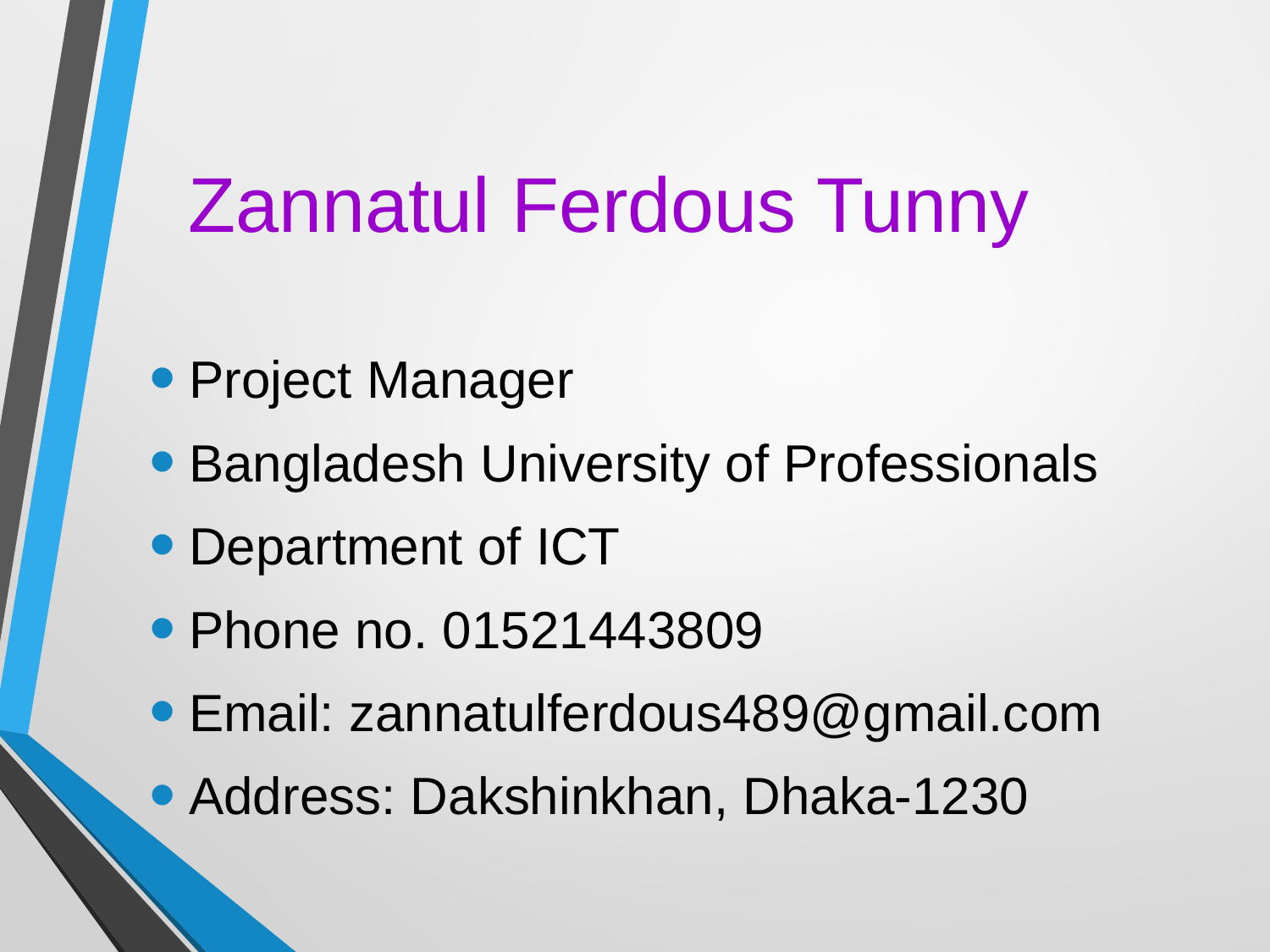

# Zannatul Ferdous Tunny
Project Manager
Bangladesh University of Professionals
Department of ICT
Phone no. 01521443809
Email: zannatulferdous489@gmail.com
Address: Dakshinkhan, Dhaka-1230